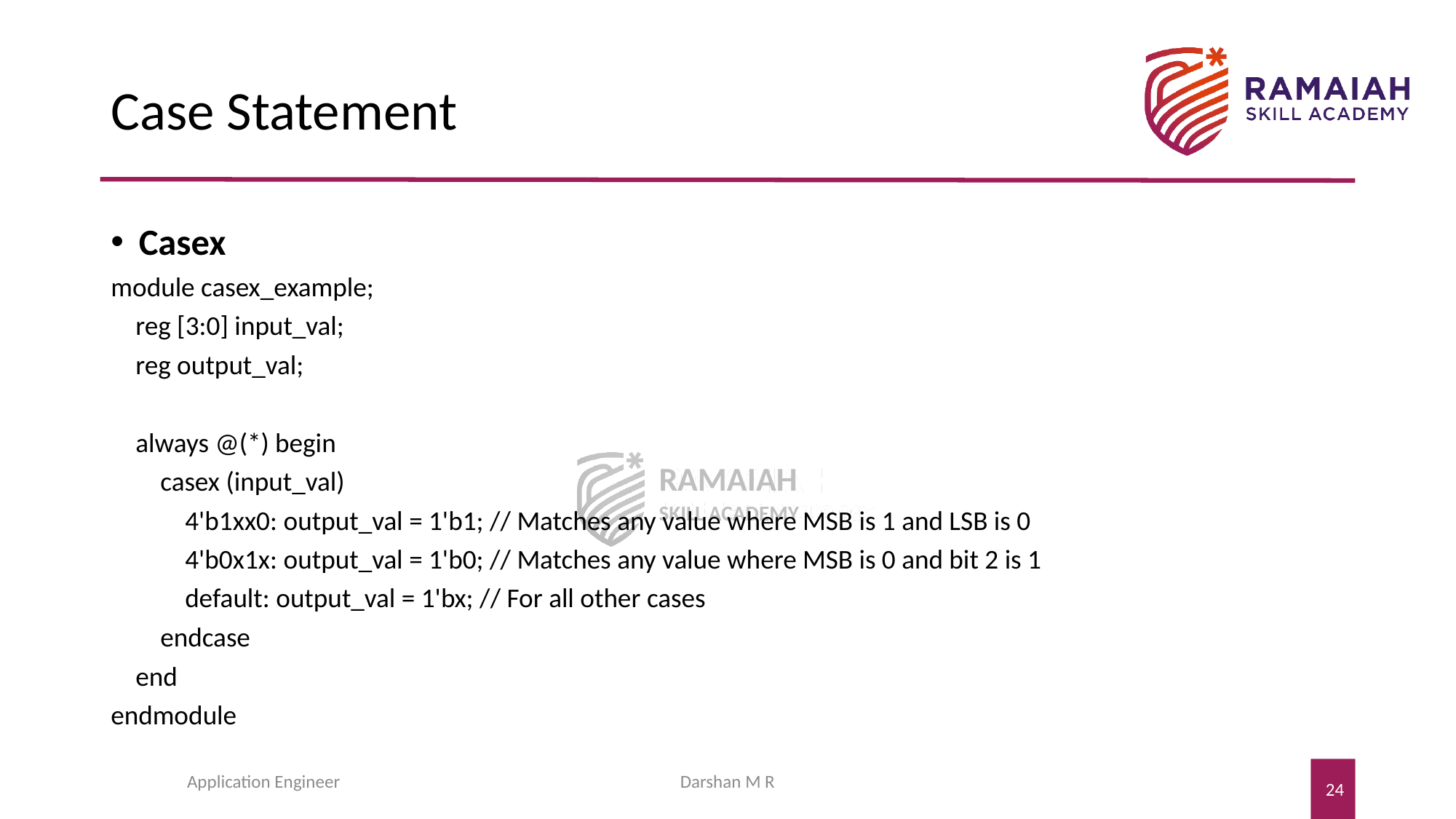

# Case Statement
Casex
module casex_example;
    reg [3:0] input_val;
    reg output_val;

    always @(*) begin
        casex (input_val)
            4'b1xx0: output_val = 1'b1; // Matches any value where MSB is 1 and LSB is 0
            4'b0x1x: output_val = 1'b0; // Matches any value where MSB is 0 and bit 2 is 1
            default: output_val = 1'bx; // For all other cases
        endcase
    end
endmodule

Application Engineer
Darshan M R